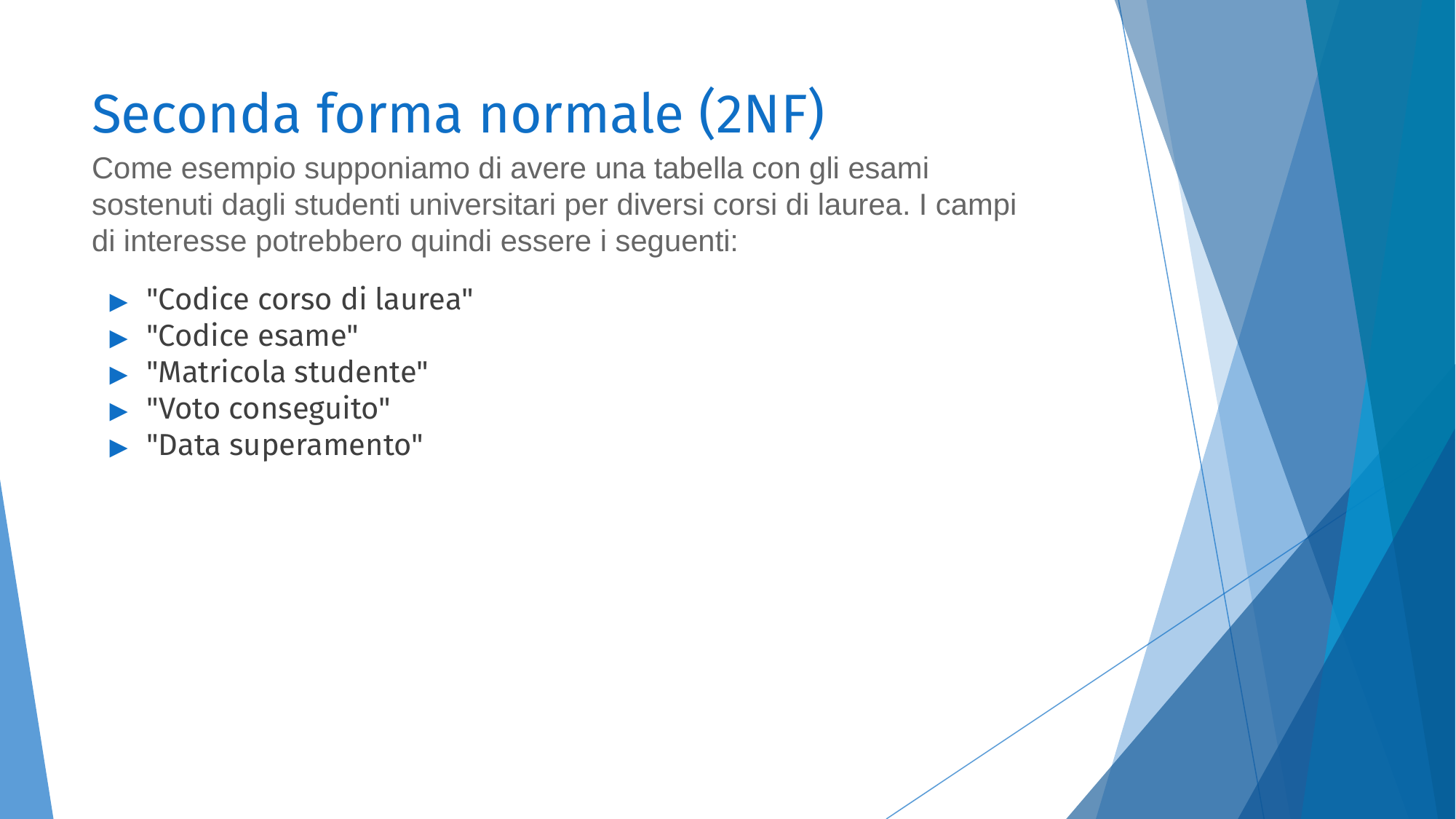

# Seconda forma normale (2NF)
Come esempio supponiamo di avere una tabella con gli esami sostenuti dagli studenti universitari per diversi corsi di laurea. I campi di interesse potrebbero quindi essere i seguenti:
"Codice corso di laurea"
"Codice esame"
"Matricola studente"
"Voto conseguito"
"Data superamento"